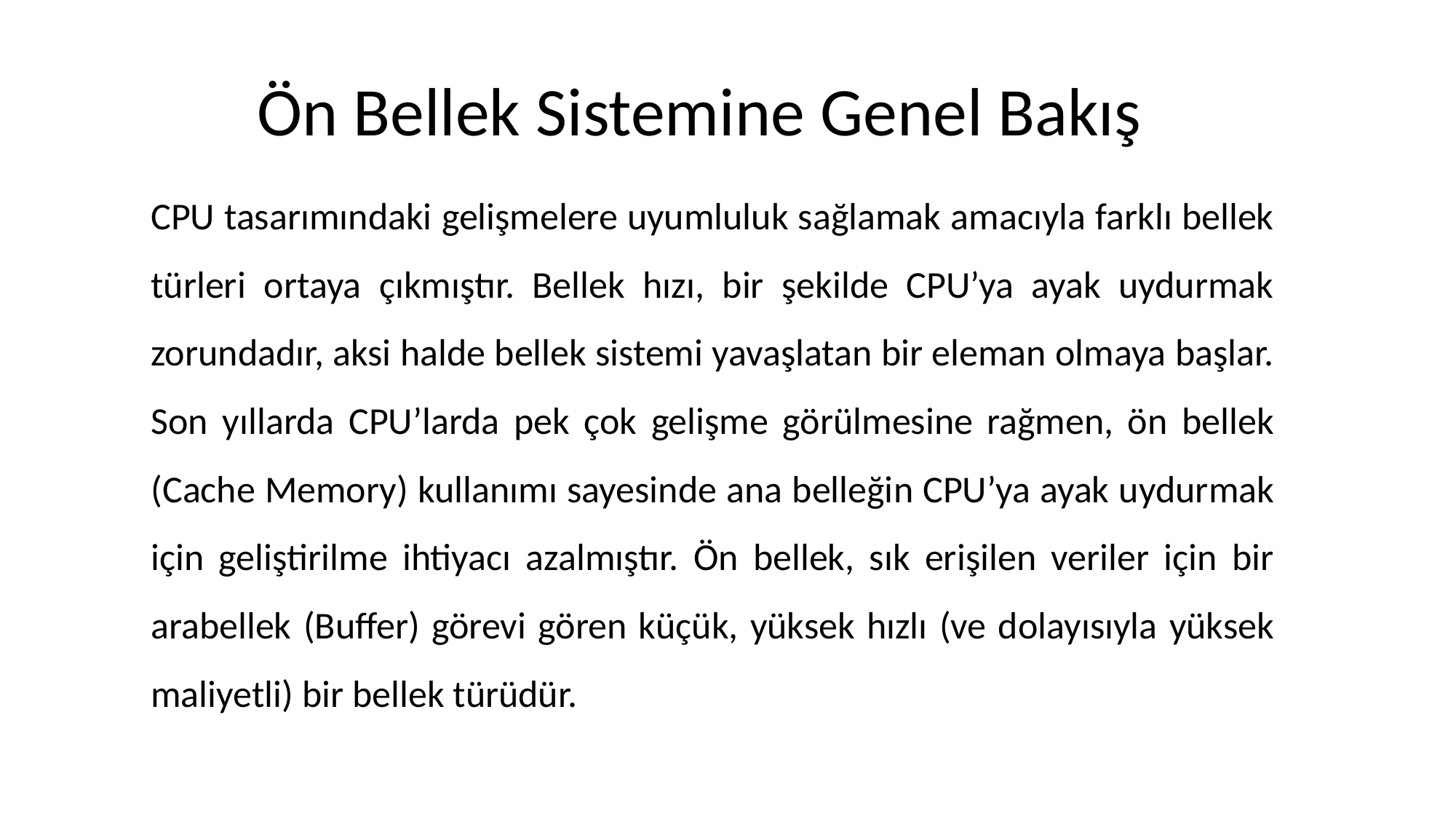

# Ön Bellek Sistemine Genel Bakış
CPU tasarımındaki gelişmelere uyumluluk sağlamak amacıyla farklı bellek türleri ortaya çıkmıştır. Bellek hızı, bir şekilde CPU’ya ayak uydurmak zorundadır, aksi halde bellek sistemi yavaşlatan bir eleman olmaya başlar. Son yıllarda CPU’larda pek çok gelişme görülmesine rağmen, ön bellek (Cache Memory) kullanımı sayesinde ana belleğin CPU’ya ayak uydurmak için geliştirilme ihtiyacı azalmıştır. Ön bellek, sık erişilen veriler için bir arabellek (Buffer) görevi gören küçük, yüksek hızlı (ve dolayısıyla yüksek maliyetli) bir bellek türüdür.